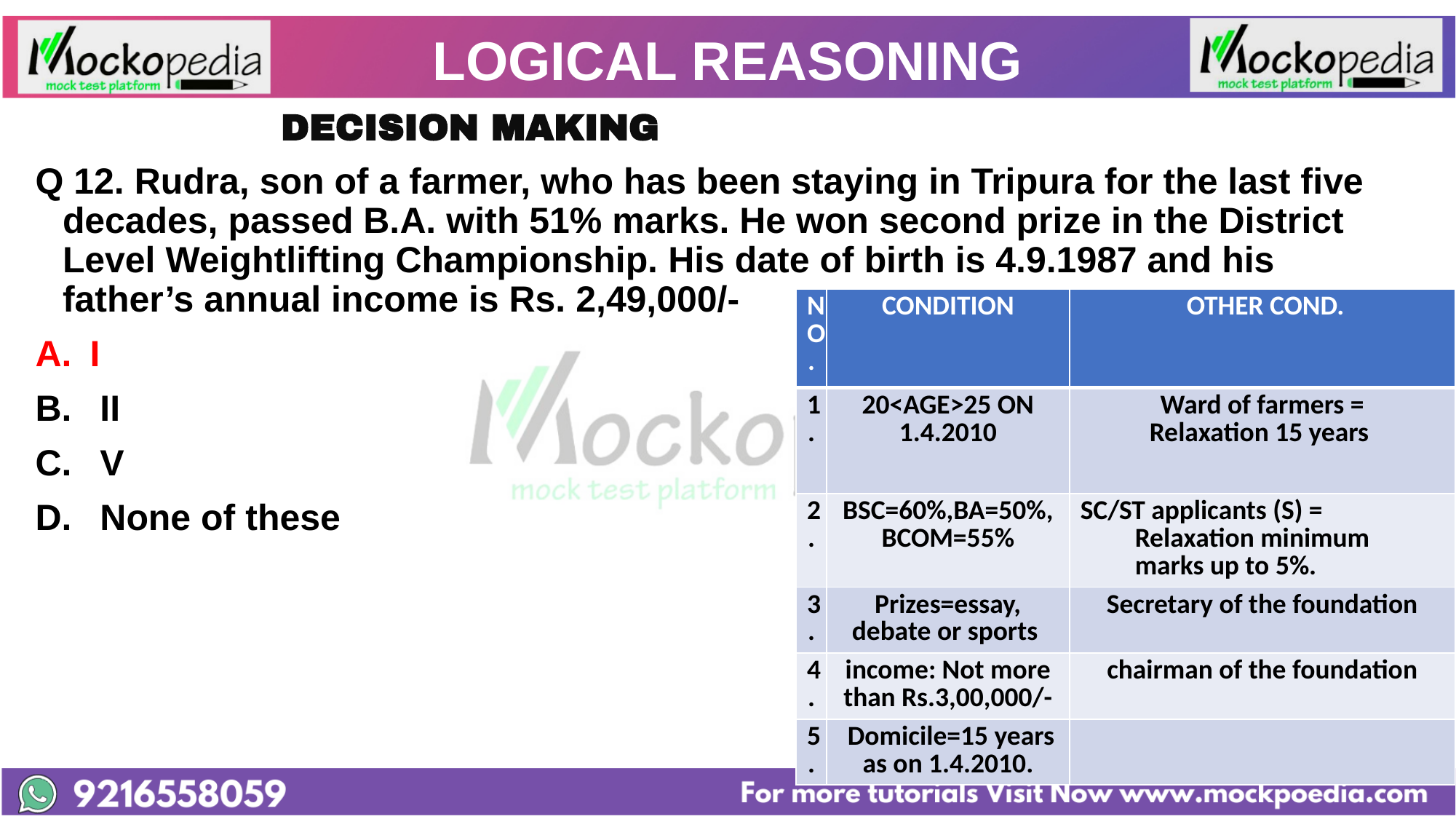

# LOGICAL REASONING
			DECISION MAKING
Q 12. Rudra, son of a farmer, who has been staying in Tripura for the last five decades, passed B.A. with 51% marks. He won second prize in the District Level Weightlifting Championship. His date of birth is 4.9.1987 and his father’s annual income is Rs. 2,49,000/-
I
 II
 V
 None of these

| NO. | CONDITION | OTHER COND. |
| --- | --- | --- |
| 1. | 20<AGE>25 ON 1.4.2010 | Ward of farmers = Relaxation 15 years |
| 2. | BSC=60%,BA=50%,BCOM=55% | SC/ST applicants (S) = Relaxation minimum marks up to 5%. |
| 3. | Prizes=essay, debate or sports | Secretary of the foundation |
| 4. | income: Not more than Rs.3,00,000/- | chairman of the foundation |
| 5. | Domicile=15 years as on 1.4.2010. |  |